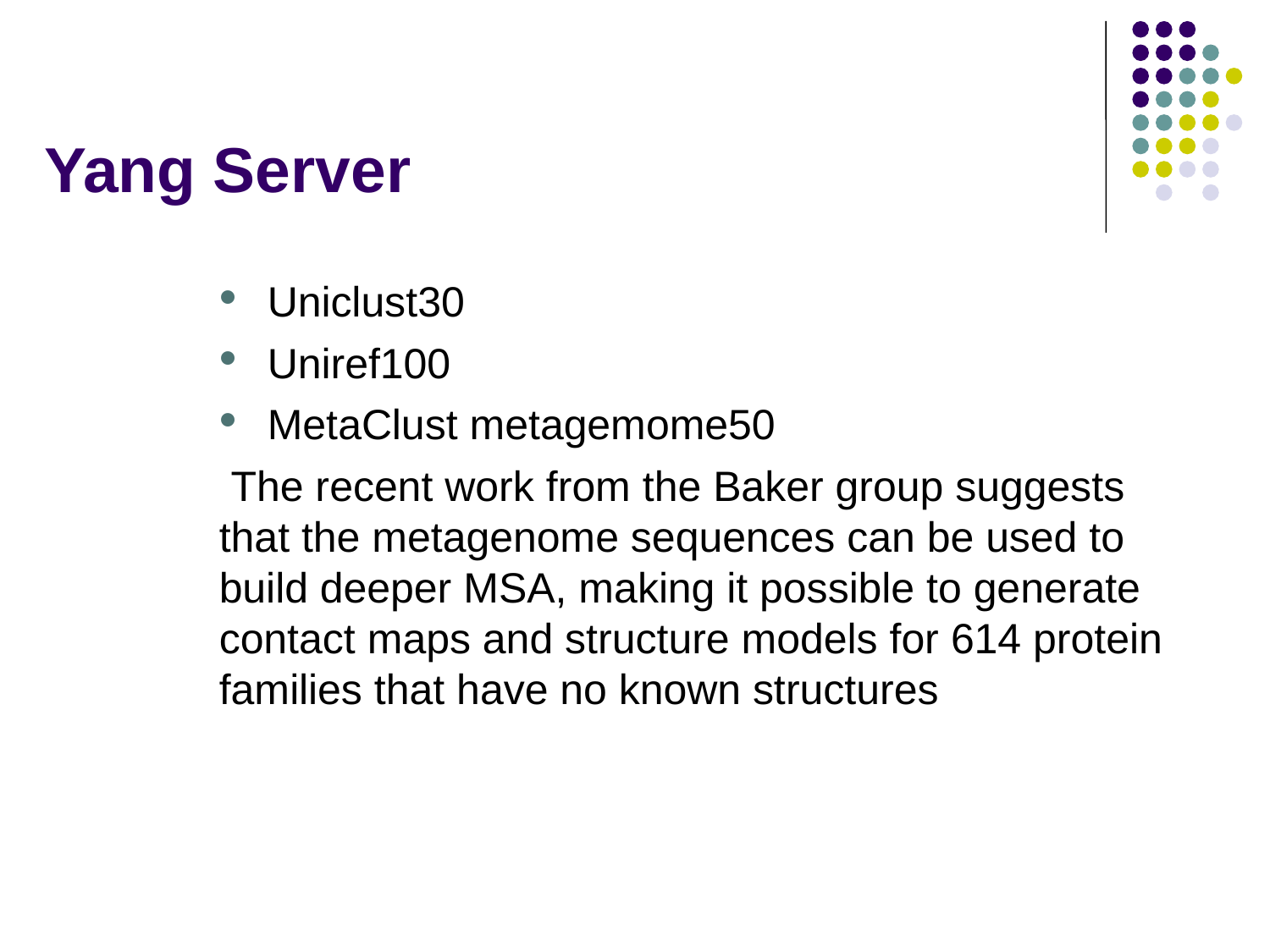

Yang Server

Uniclust30
Uniref100
MetaClust metagemome50
 The recent work from the Baker group suggests that the metagenome sequences can be used to build deeper MSA, making it possible to generate contact maps and structure models for 614 protein families that have no known structures